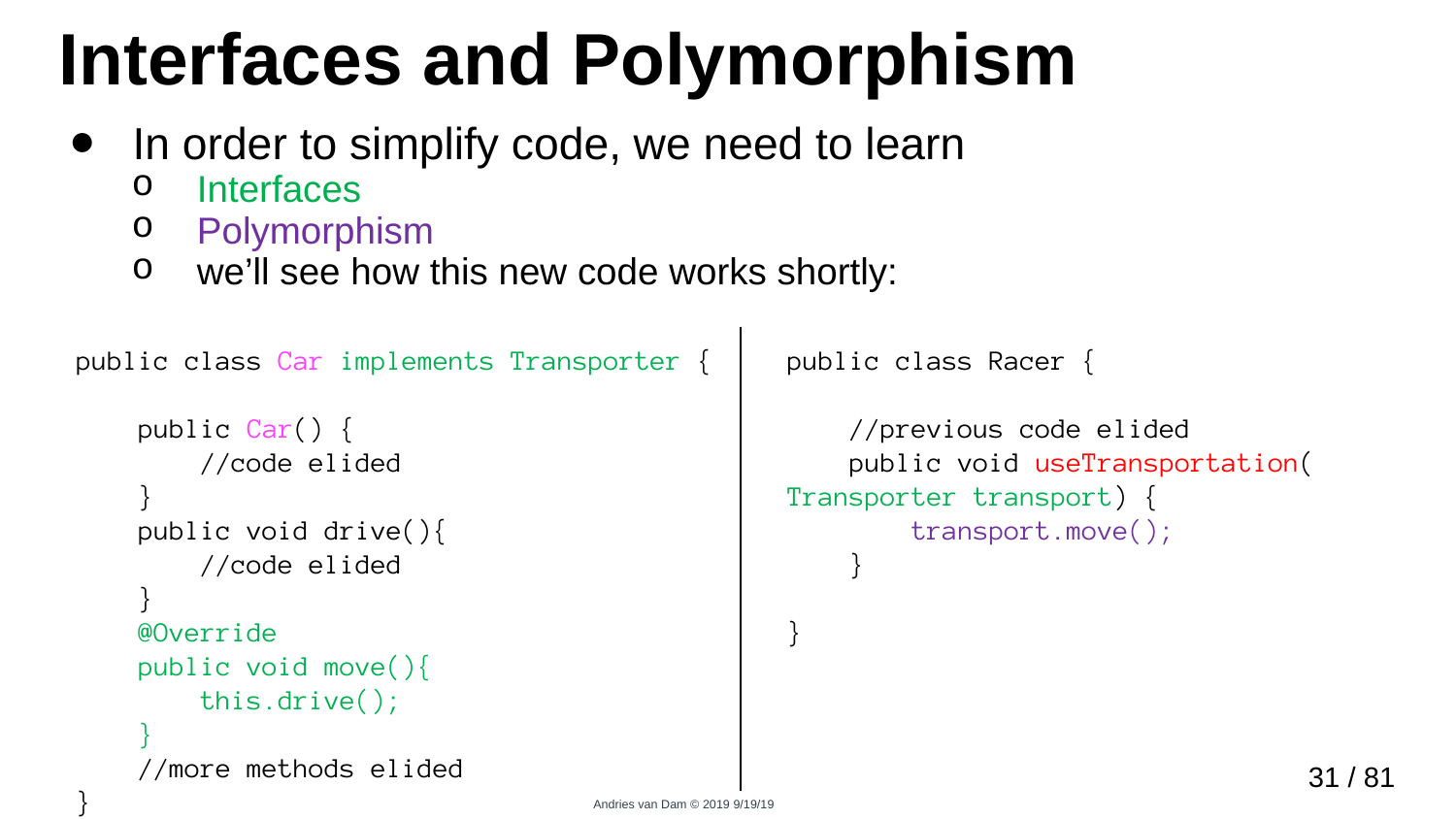

# Interfaces and Polymorphism
In order to simplify code, we need to learn
Interfaces
Polymorphism
we’ll see how this new code works shortly:
public class Car implements Transporter {

    public Car() {
        //code elided
    }
    public void drive(){
        //code elided
    }
    @Override
    public void move(){
        this.drive();
    }
    //more methods elided
}
public class Racer {

    //previous code elided
    public void useTransportation( 	Transporter transport) {
        transport.move();
    }

}
31 / 81